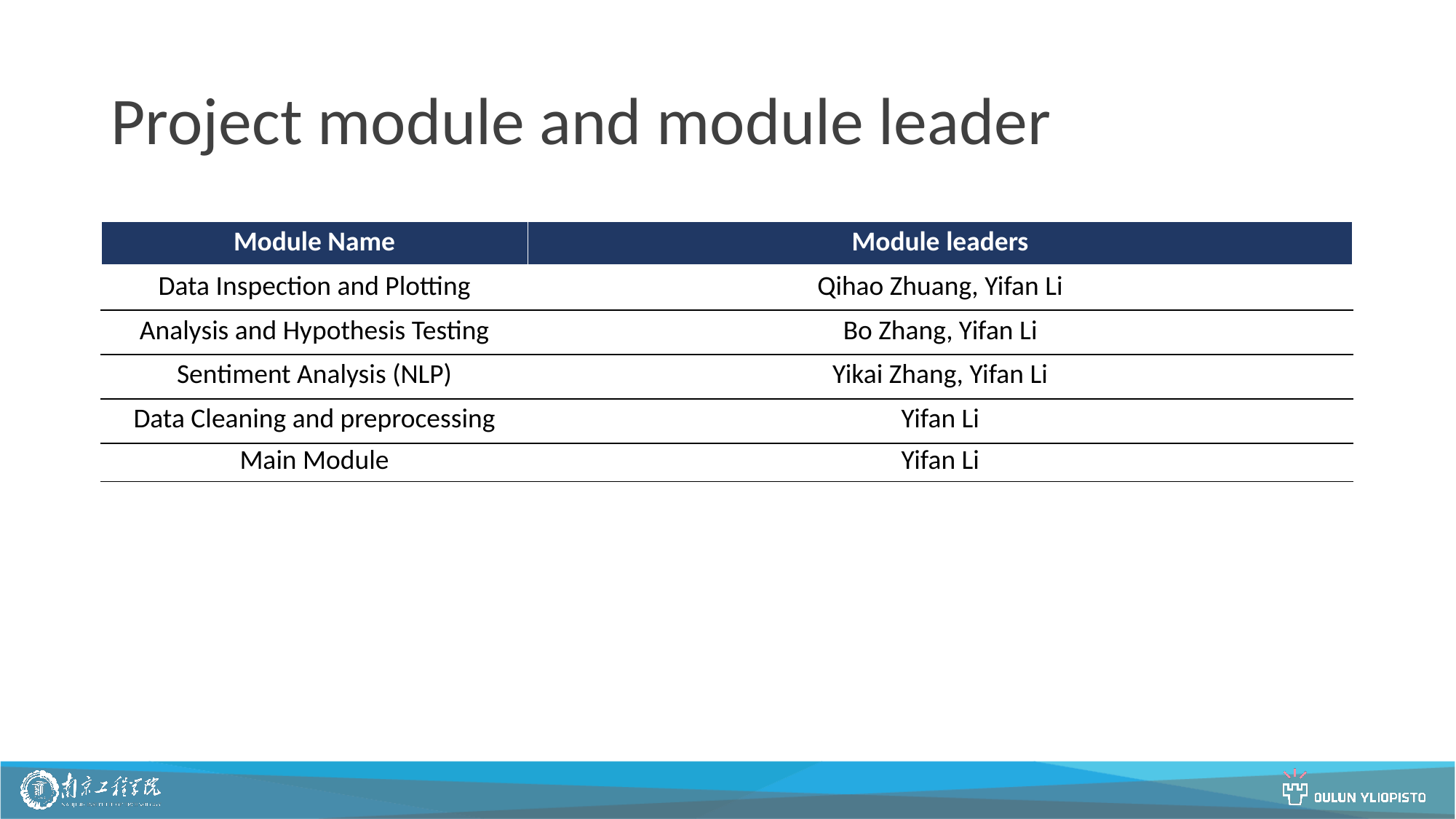

# Project module and module leader
| Module Name | Module leaders |
| --- | --- |
| Data Inspection and Plotting | Qihao Zhuang, Yifan Li |
| Analysis and Hypothesis Testing | Bo Zhang, Yifan Li |
| Sentiment Analysis (NLP) | Yikai Zhang, Yifan Li |
| Data Cleaning and preprocessing | Yifan Li |
| Main Module | Yifan Li |